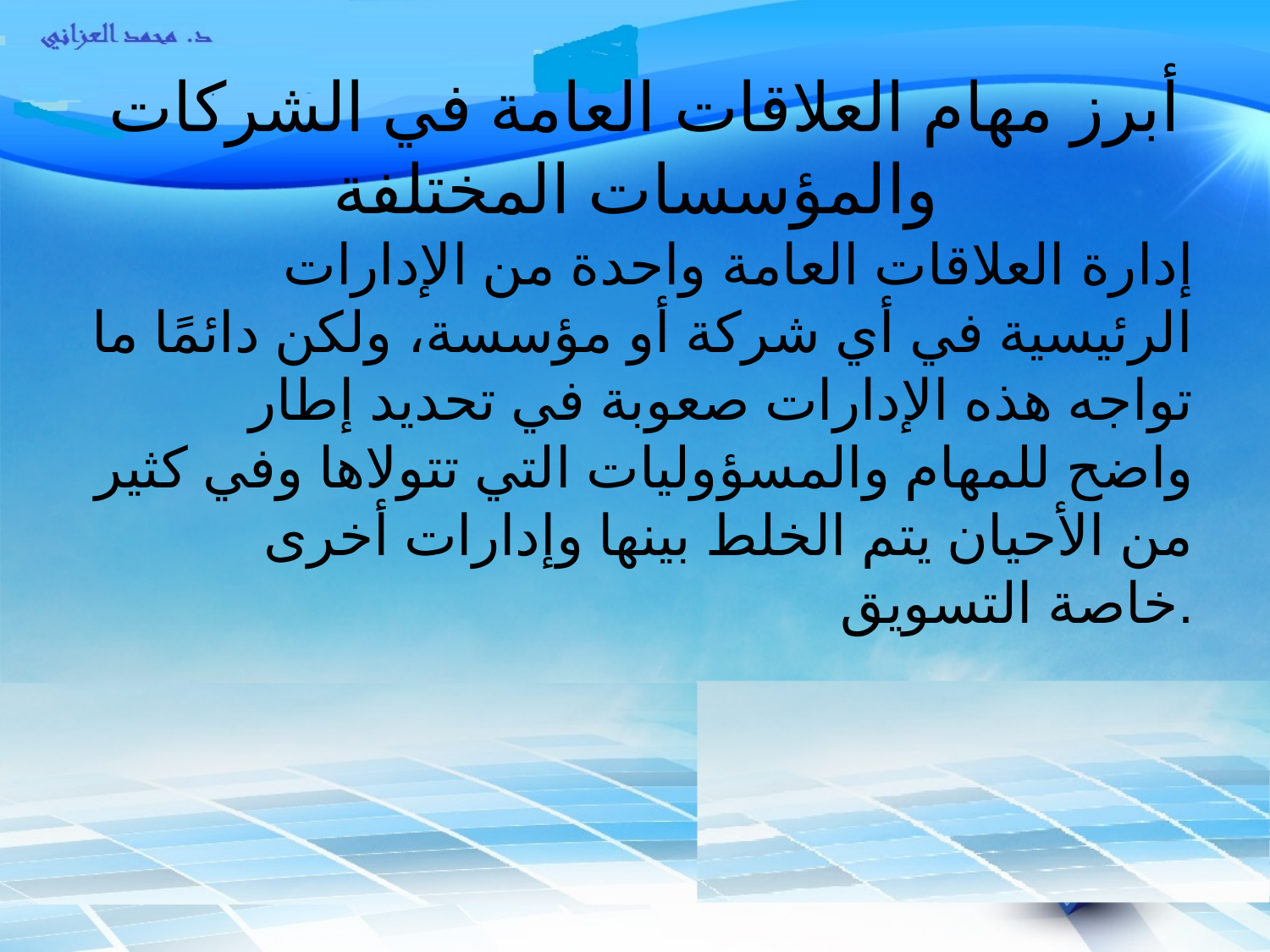

# أبرز مهام العلاقات العامة في الشركات والمؤسسات المختلفة
إدارة العلاقات العامة واحدة من الإدارات الرئيسية في أي شركة أو مؤسسة، ولكن دائمًا ما تواجه هذه الإدارات صعوبة في تحديد إطار واضح للمهام والمسؤوليات التي تتولاها وفي كثير من الأحيان يتم الخلط بينها وإدارات أخرى خاصة التسويق.